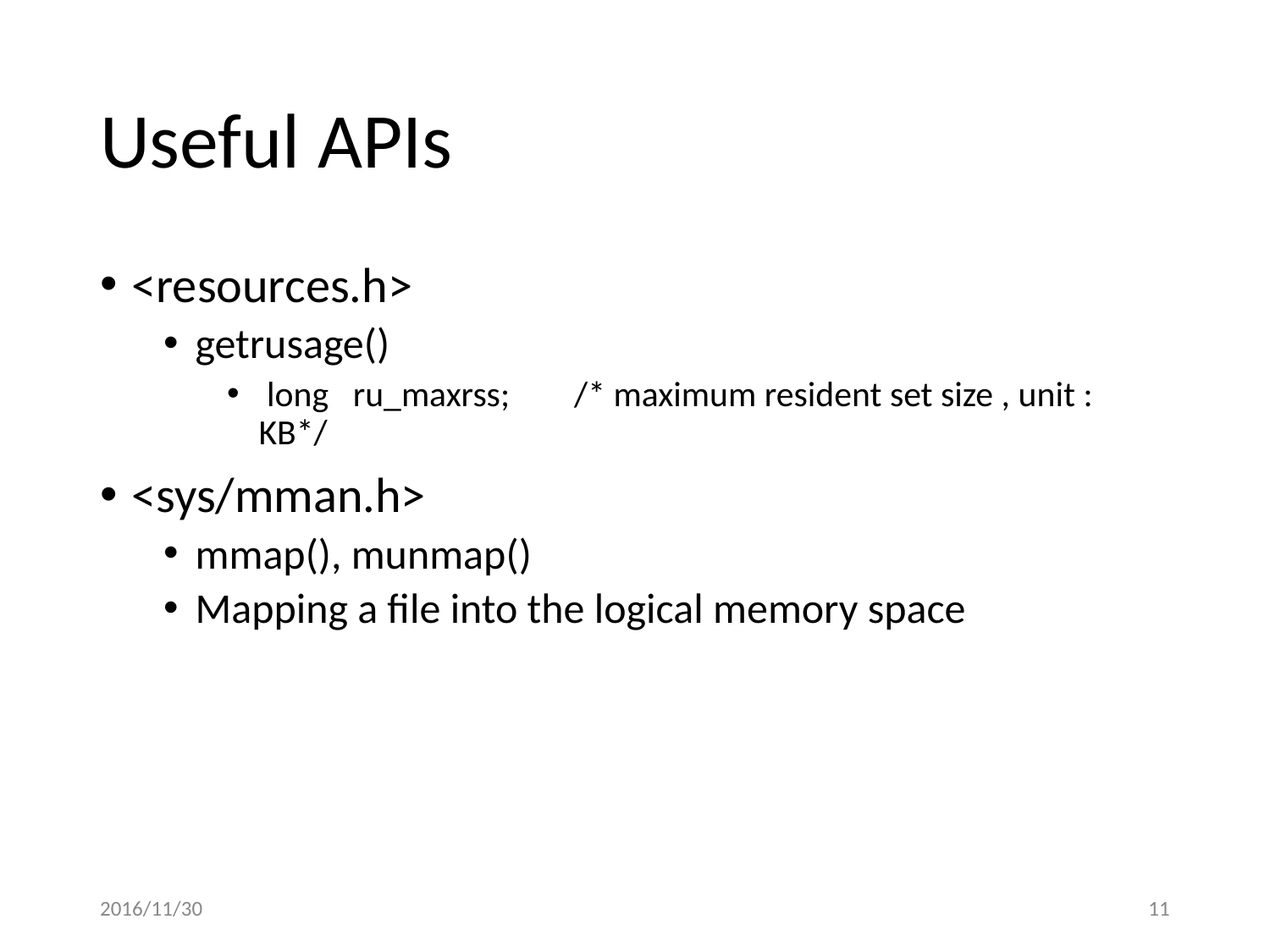

# Useful APIs
<resources.h>
getrusage()
 long   ru_maxrss;        /* maximum resident set size , unit : KB*/
<sys/mman.h>
mmap(), munmap()
Mapping a file into the logical memory space

2016/11/30
11